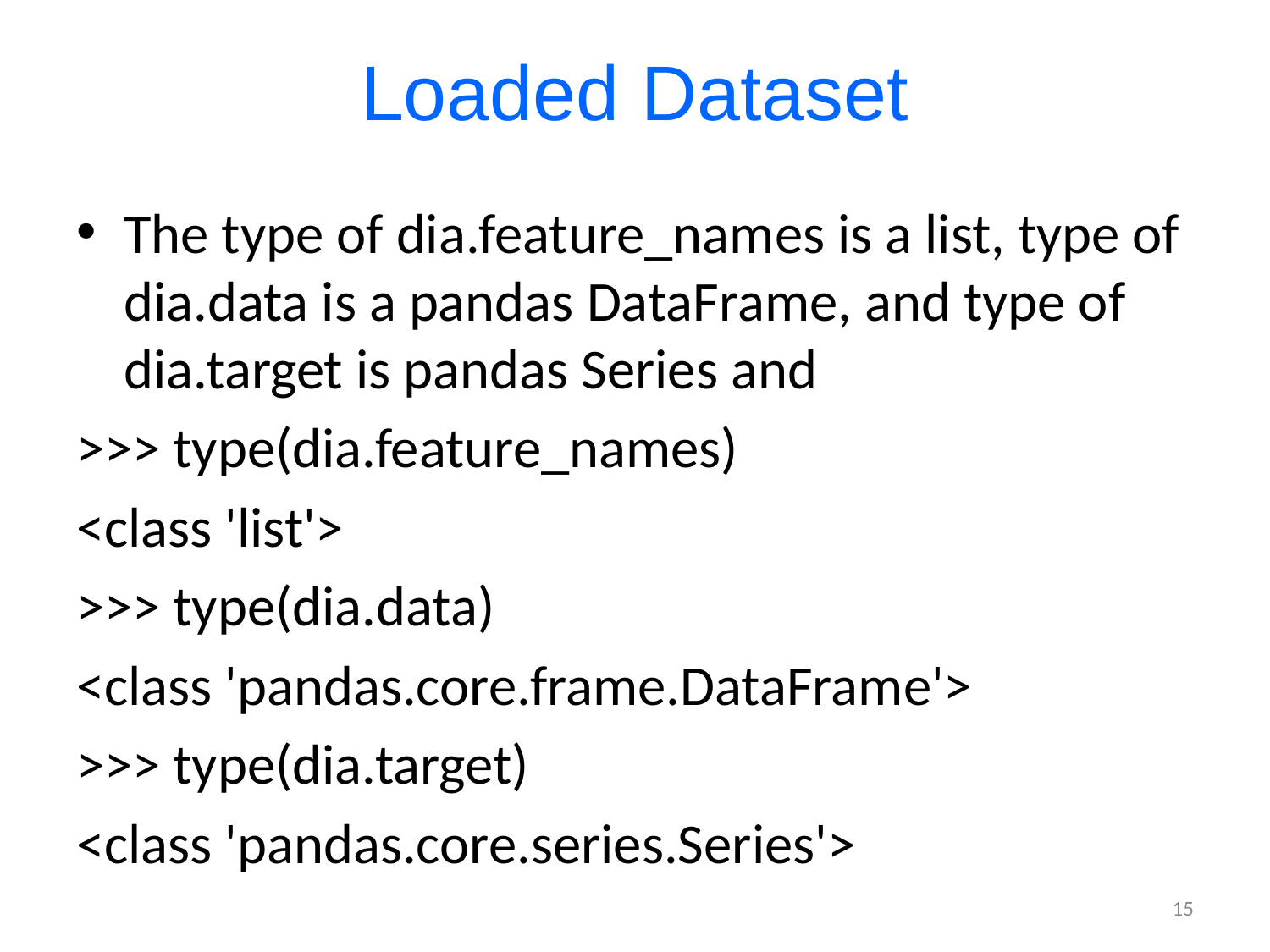

# Loaded Dataset
The type of dia.feature_names is a list, type of  dia.data is a pandas DataFrame, and type of dia.target is pandas Series and
>>> type(dia.feature_names)
<class 'list'>
>>> type(dia.data)
<class 'pandas.core.frame.DataFrame'>
>>> type(dia.target)
<class 'pandas.core.series.Series'>

15